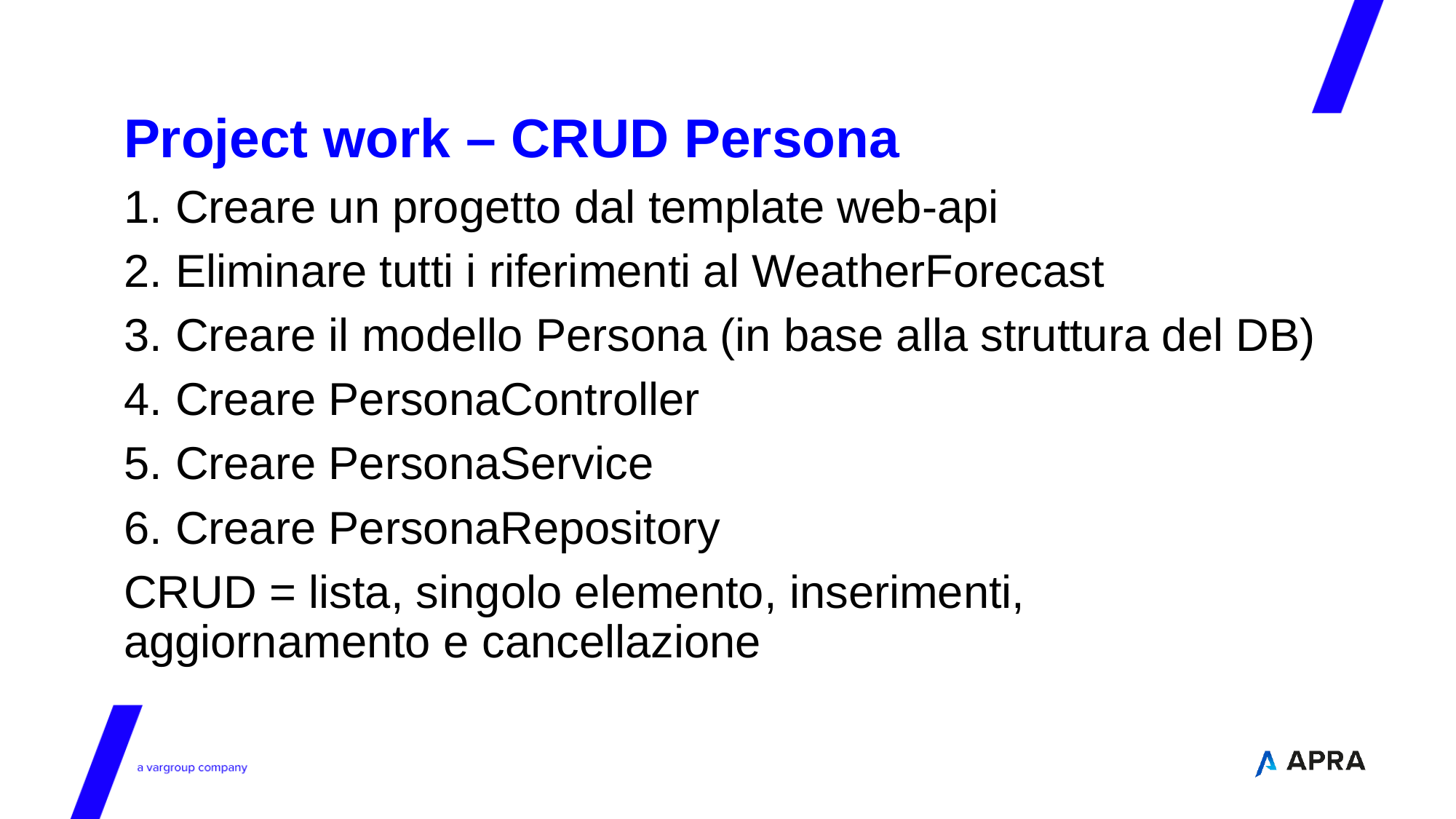

# Project work – CRUD Persona
Creare un progetto dal template web-api
Eliminare tutti i riferimenti al WeatherForecast
Creare il modello Persona (in base alla struttura del DB)
Creare PersonaController
Creare PersonaService
Creare PersonaRepository
CRUD = lista, singolo elemento, inserimenti, aggiornamento e cancellazione